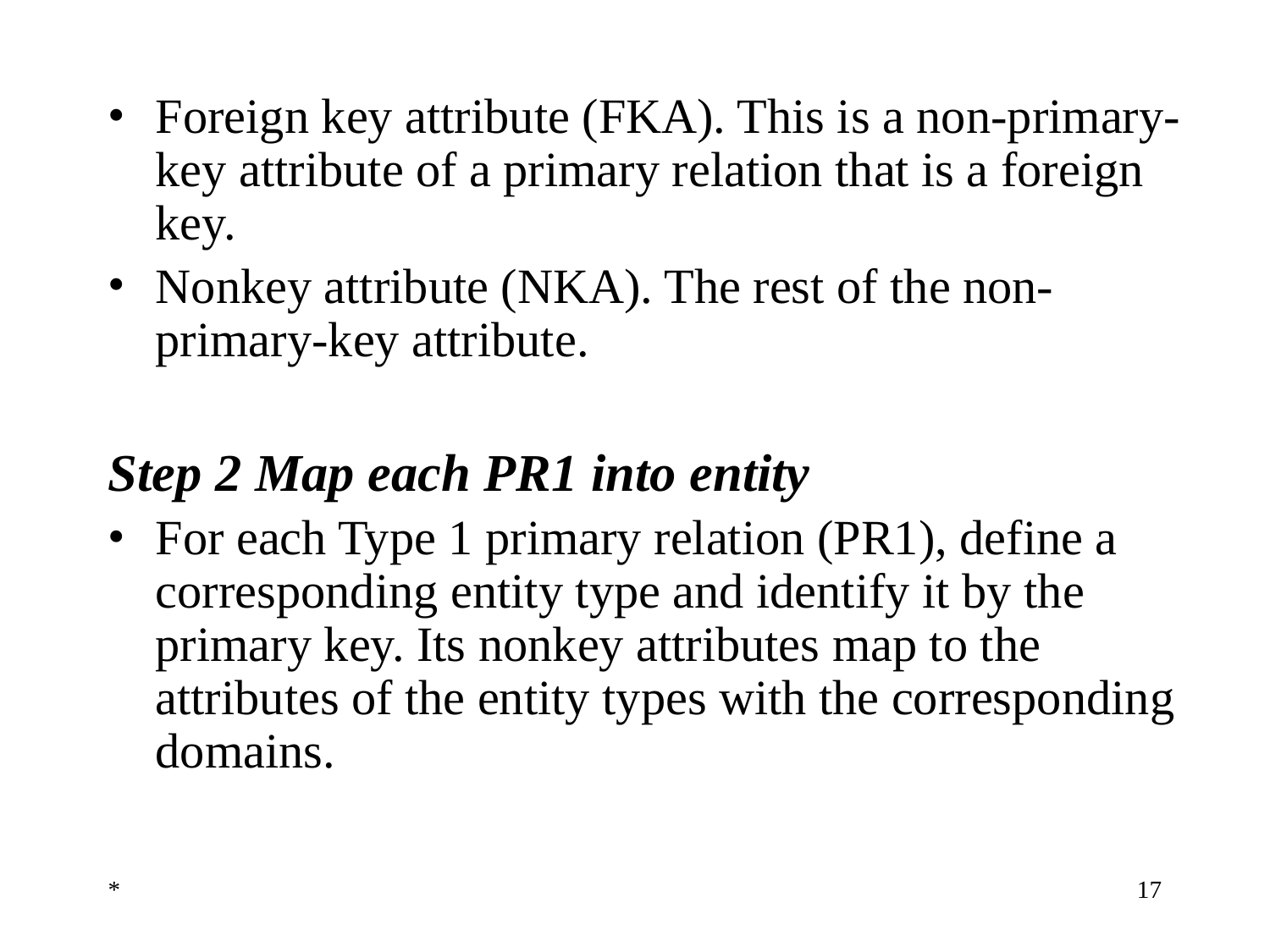

Foreign key attribute (FKA). This is a non-primary-key attribute of a primary relation that is a foreign key.
Nonkey attribute (NKA). The rest of the non-primary-key attribute.

Step 2 Map each PR1 into entity
For each Type 1 primary relation (PR1), define a corresponding entity type and identify it by the primary key. Its nonkey attributes map to the attributes of the entity types with the corresponding domains.
*
17